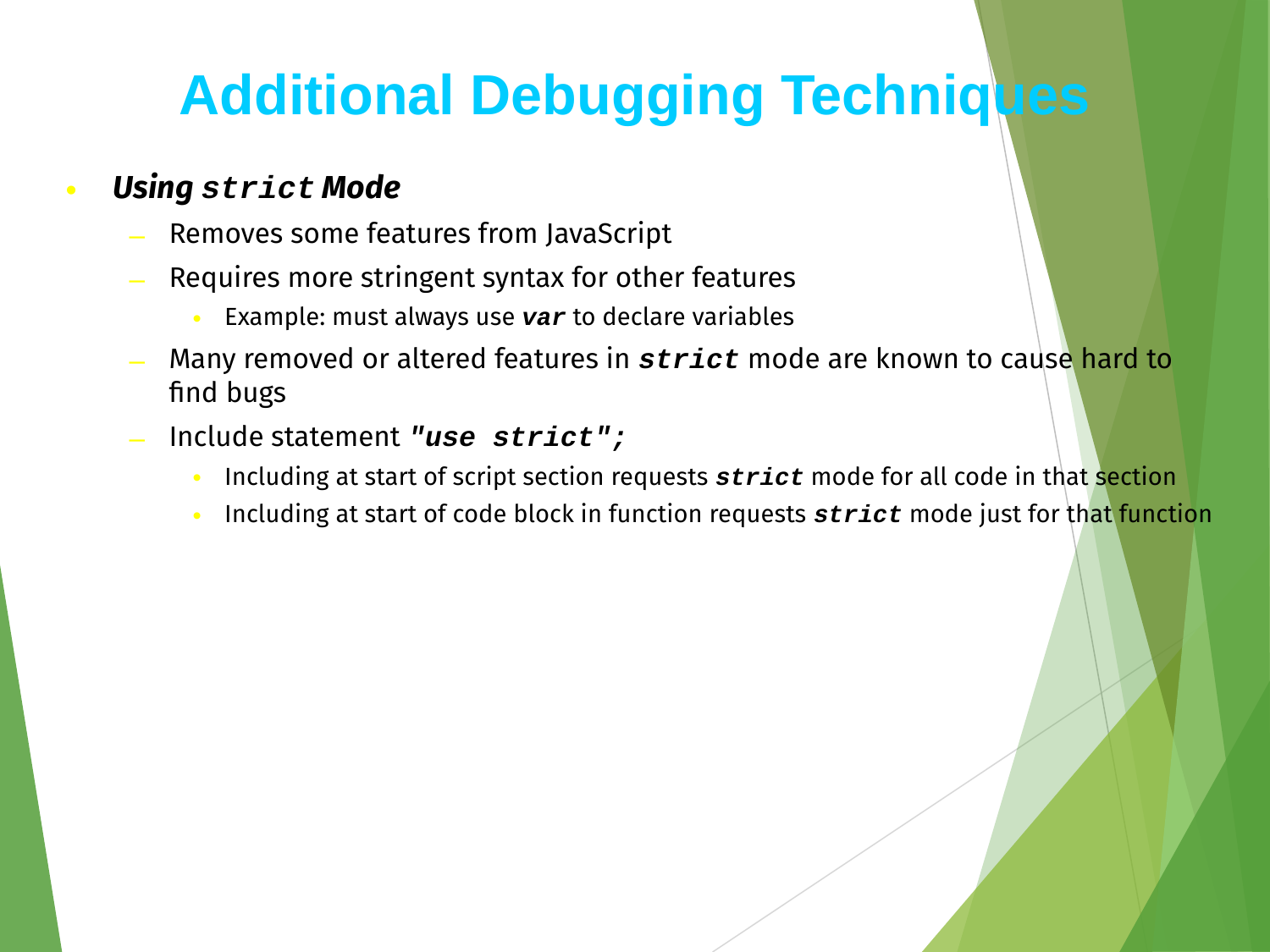

# Additional Debugging Techniques
Using strict Mode
Removes some features from JavaScript
Requires more stringent syntax for other features
Example: must always use var to declare variables
Many removed or altered features in strict mode are known to cause hard to find bugs
Include statement "use strict";
Including at start of script section requests strict mode for all code in that section
Including at start of code block in function requests strict mode just for that function